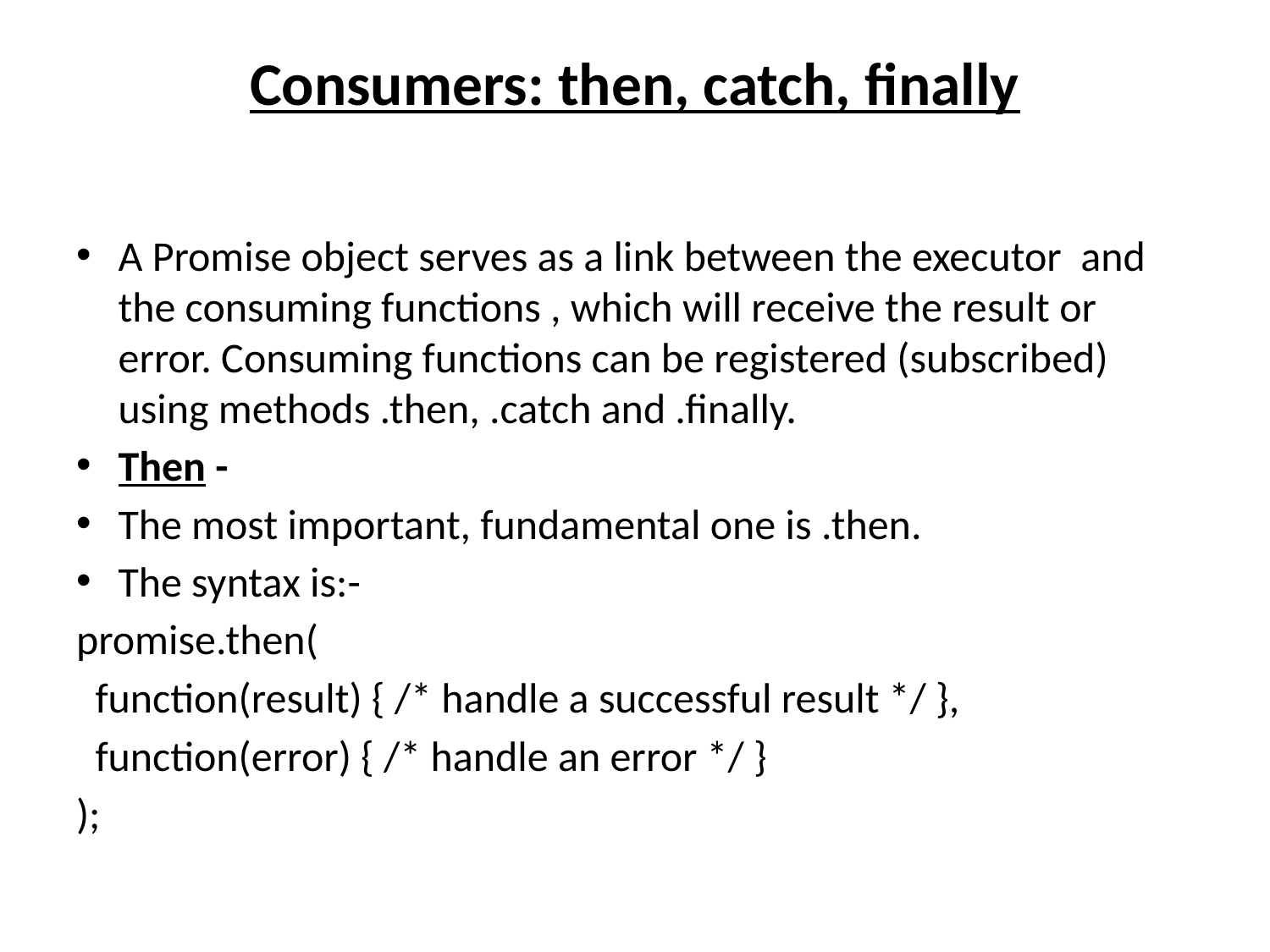

# Consumers: then, catch, finally
A Promise object serves as a link between the executor  and the consuming functions , which will receive the result or error. Consuming functions can be registered (subscribed) using methods .then, .catch and .finally.
Then -
The most important, fundamental one is .then.
The syntax is:-
promise.then(
  function(result) { /* handle a successful result */ },
  function(error) { /* handle an error */ }
);